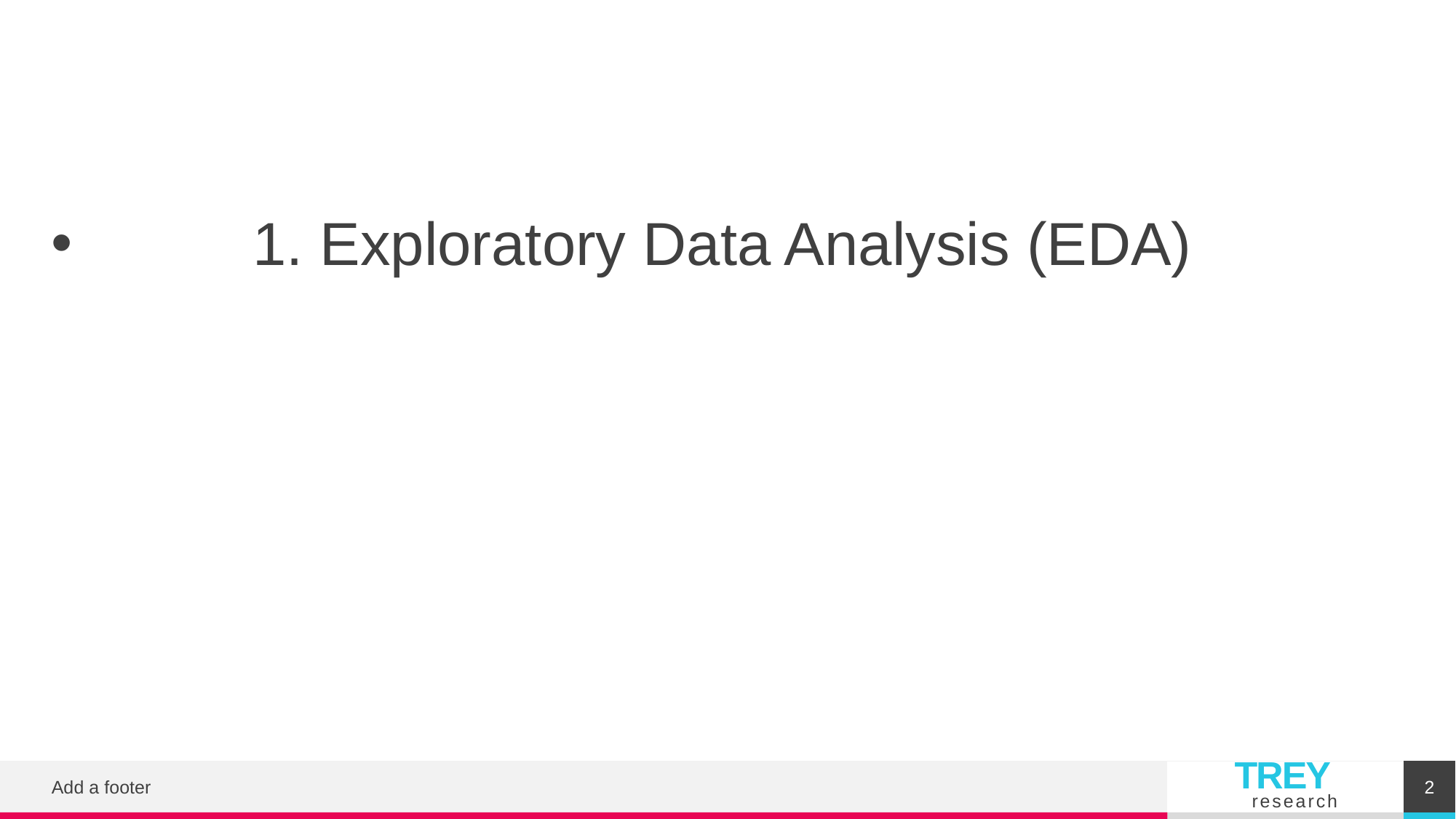

1. Exploratory Data Analysis (EDA)
2
Add a footer